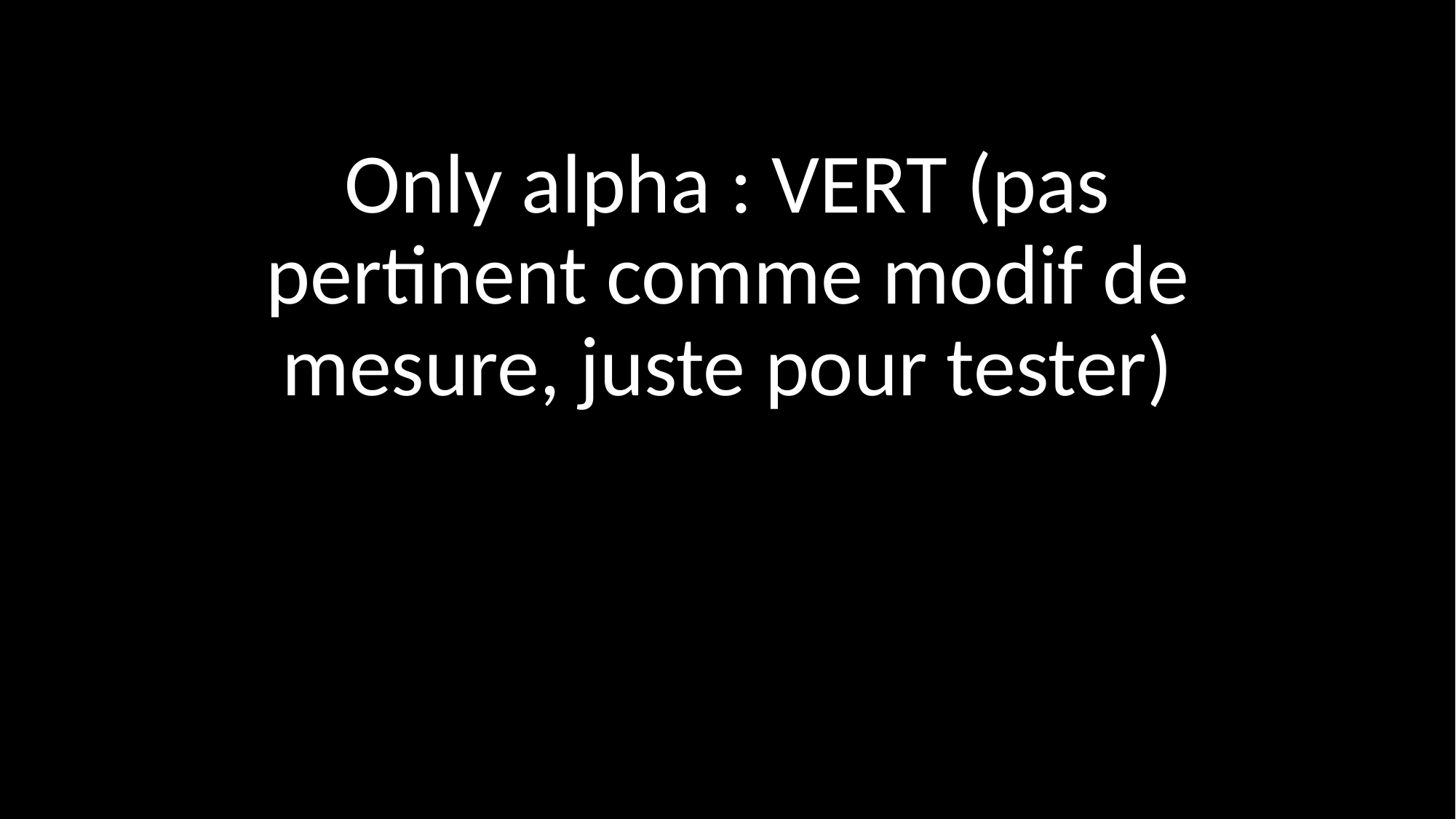

# Only alpha : VERT (pas pertinent comme modif de mesure, juste pour tester)